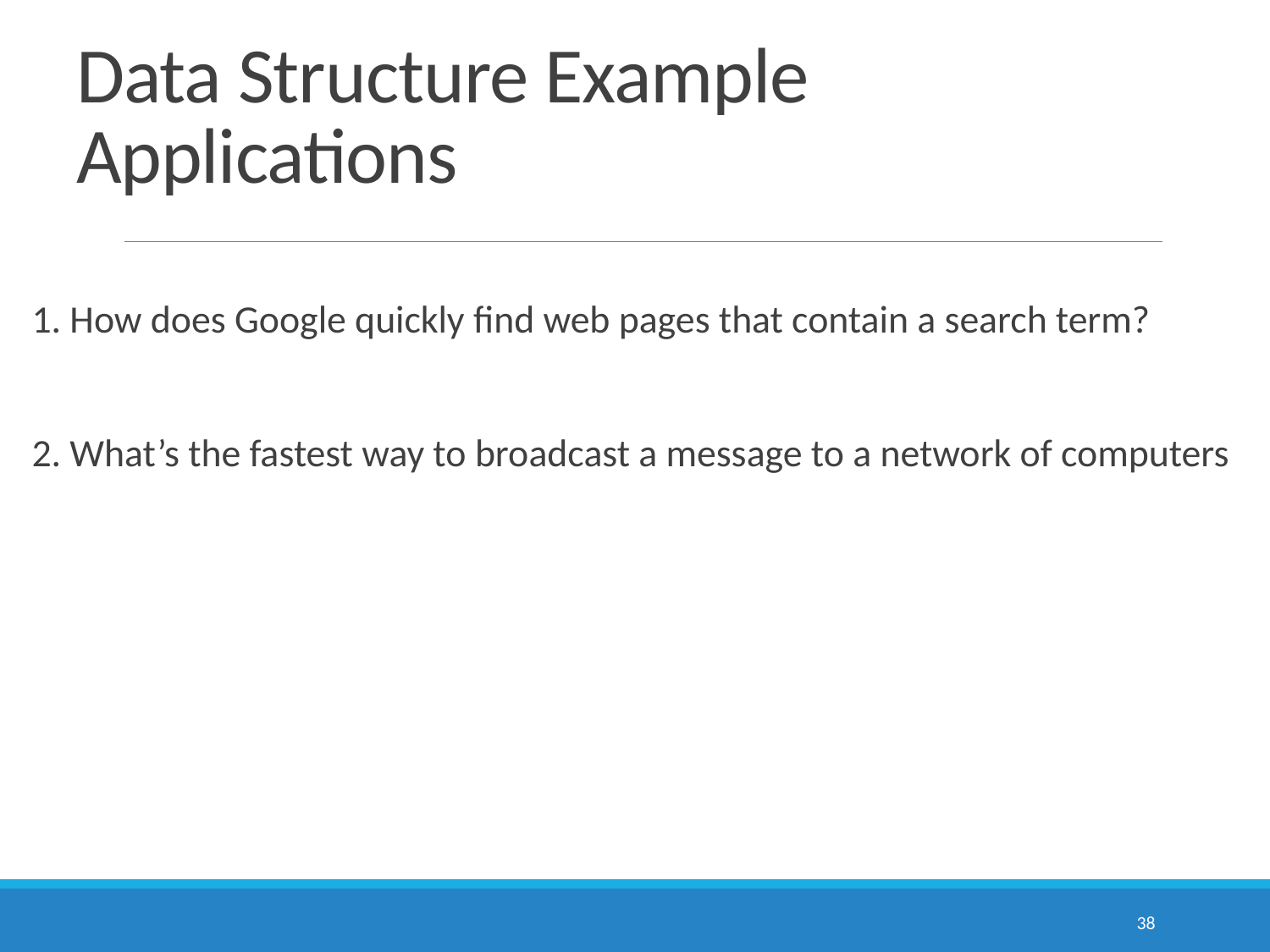

# Data Structure Example Applications
1. How does Google quickly find web pages that contain a search term?

2. What’s the fastest way to broadcast a message to a network of computers
38